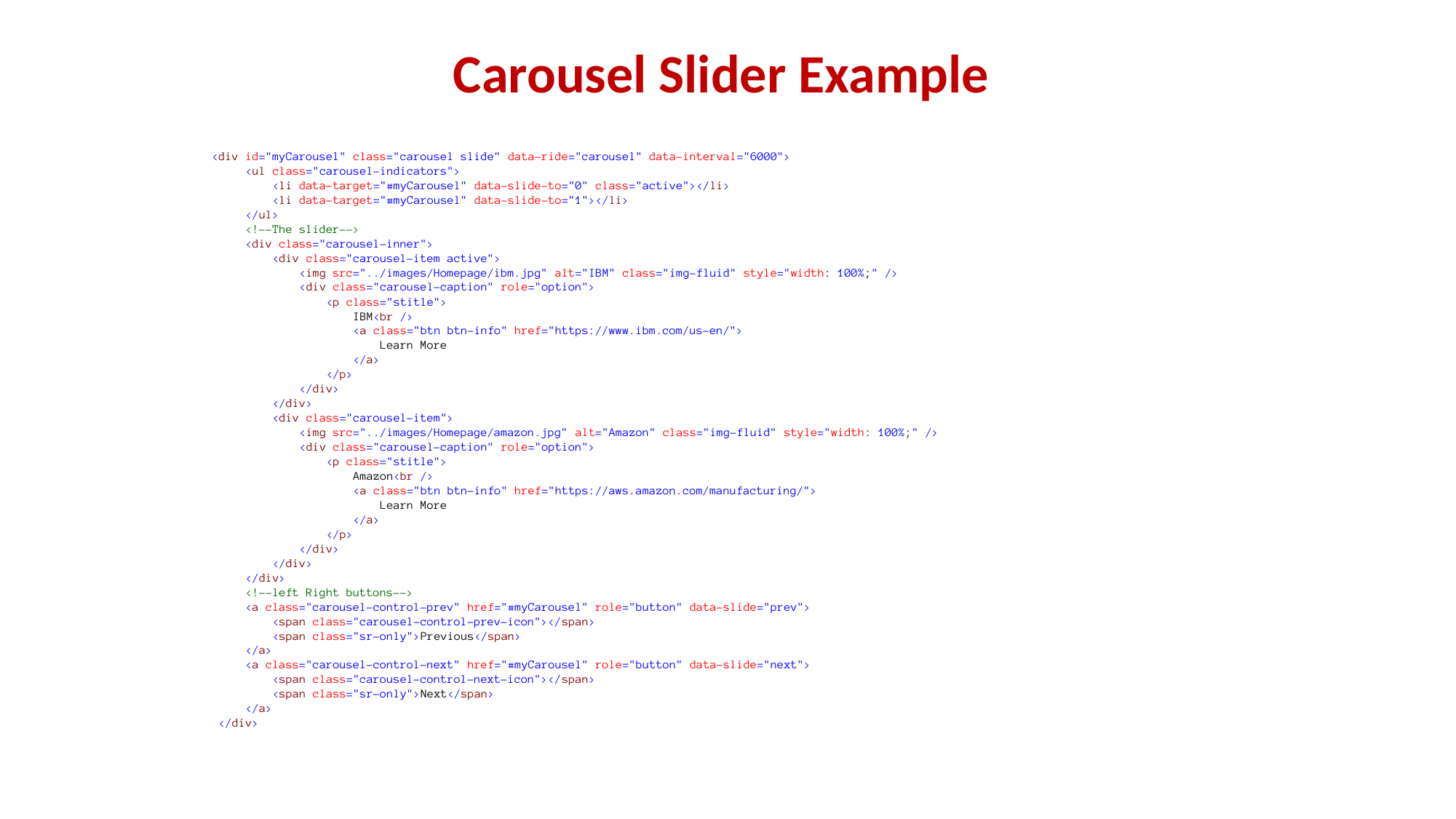

# Carousel Slider Example
           <div id="myCarousel" class="carousel slide" data-ride="carousel" data-interval="6000">
                <ul class="carousel-indicators">
                    <li data-target="#myCarousel" data-slide-to="0" class="active"></li>
                    <li data-target="#myCarousel" data-slide-to="1"></li>
                </ul>
                <!--The slider-->
                <div class="carousel-inner">
                    <div class="carousel-item active">
                        <img src="../images/Homepage/ibm.jpg" alt="IBM" class="img-fluid" style="width: 100%;" />
                        <div class="carousel-caption" role="option">
                            <p class="stitle">
                                IBM<br />
                                <a class="btn btn-info" href="https://www.ibm.com/us-en/">
                                    Learn More
                                </a>
                            </p>
                        </div>
                    </div>
                    <div class="carousel-item">
                        <img src="../images/Homepage/amazon.jpg" alt="Amazon" class="img-fluid" style="width: 100%;" />
                        <div class="carousel-caption" role="option">
                            <p class="stitle">
                                Amazon<br />
                                <a class="btn btn-info" href="https://aws.amazon.com/manufacturing/">
                                    Learn More
                                </a>
                            </p>
                        </div>
                    </div>
                </div>
                <!--left Right buttons-->
                <a class="carousel-control-prev" href="#myCarousel" role="button" data-slide="prev">
                    <span class="carousel-control-prev-icon"></span>
                    <span class="sr-only">Previous</span>
                </a>
                <a class="carousel-control-next" href="#myCarousel" role="button" data-slide="next">
                    <span class="carousel-control-next-icon"></span>
                    <span class="sr-only">Next</span>
                </a>
            </div>